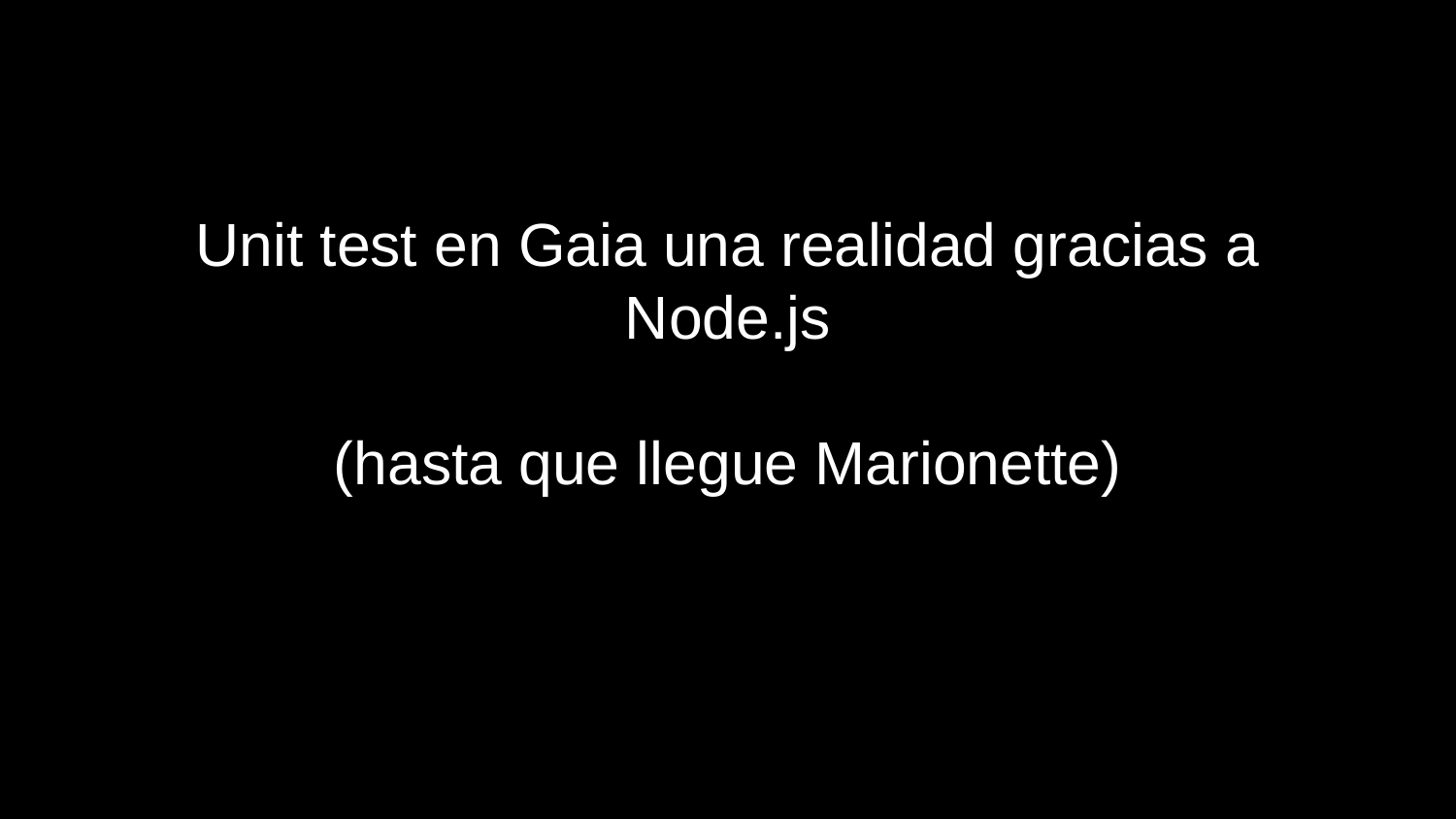

Unit test en Gaia una realidad gracias a Node.js

(hasta que llegue Marionette)